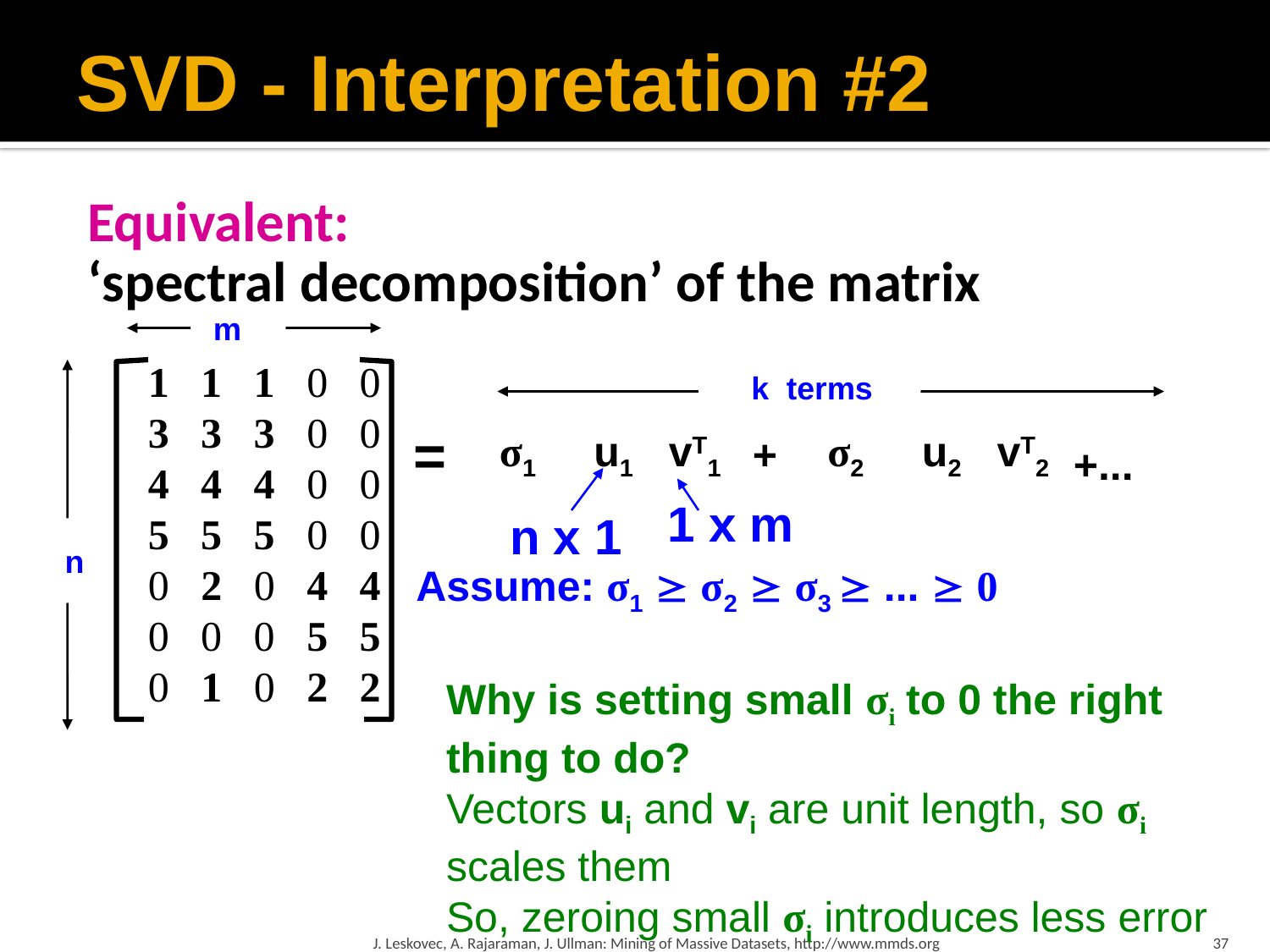

# SVD - Interpretation #2
Equivalent:
‘spectral decomposition’ of the matrix
m

1   1   1   0   0
3   3   3   0   0
4   4   4   0   0
5   5   5   0   0
0   2   0   4   4
0   0   0   5   5
0   1   0   2   2

k  terms

=
σ1
u1
vT1
σ2
u2
vT2
+
+...

1 x m
n x 1
n
Assume: σ1 ≥ σ2 ≥ σ3 ≥ ... ≥ 0

Why is setting small σi to 0 the right thing to do?
Vectors ui and vi are unit length, so σi scales them
So, zeroing small σi introduces less error
J. Leskovec, A. Rajaraman, J. Ullman: Mining of Massive Datasets, http://www.mmds.org
37